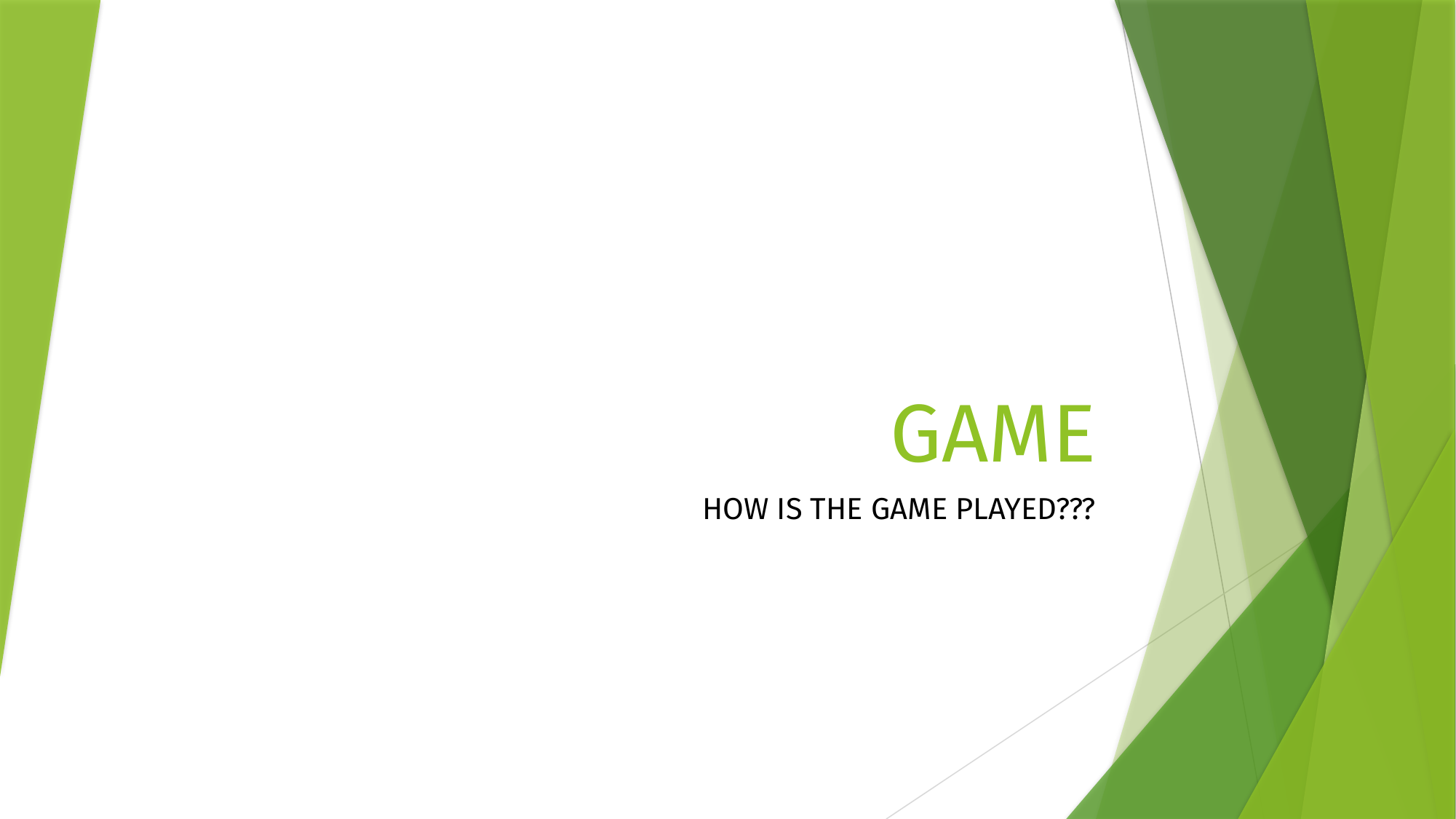

# GAME
HOW IS THE GAME PLAYED???